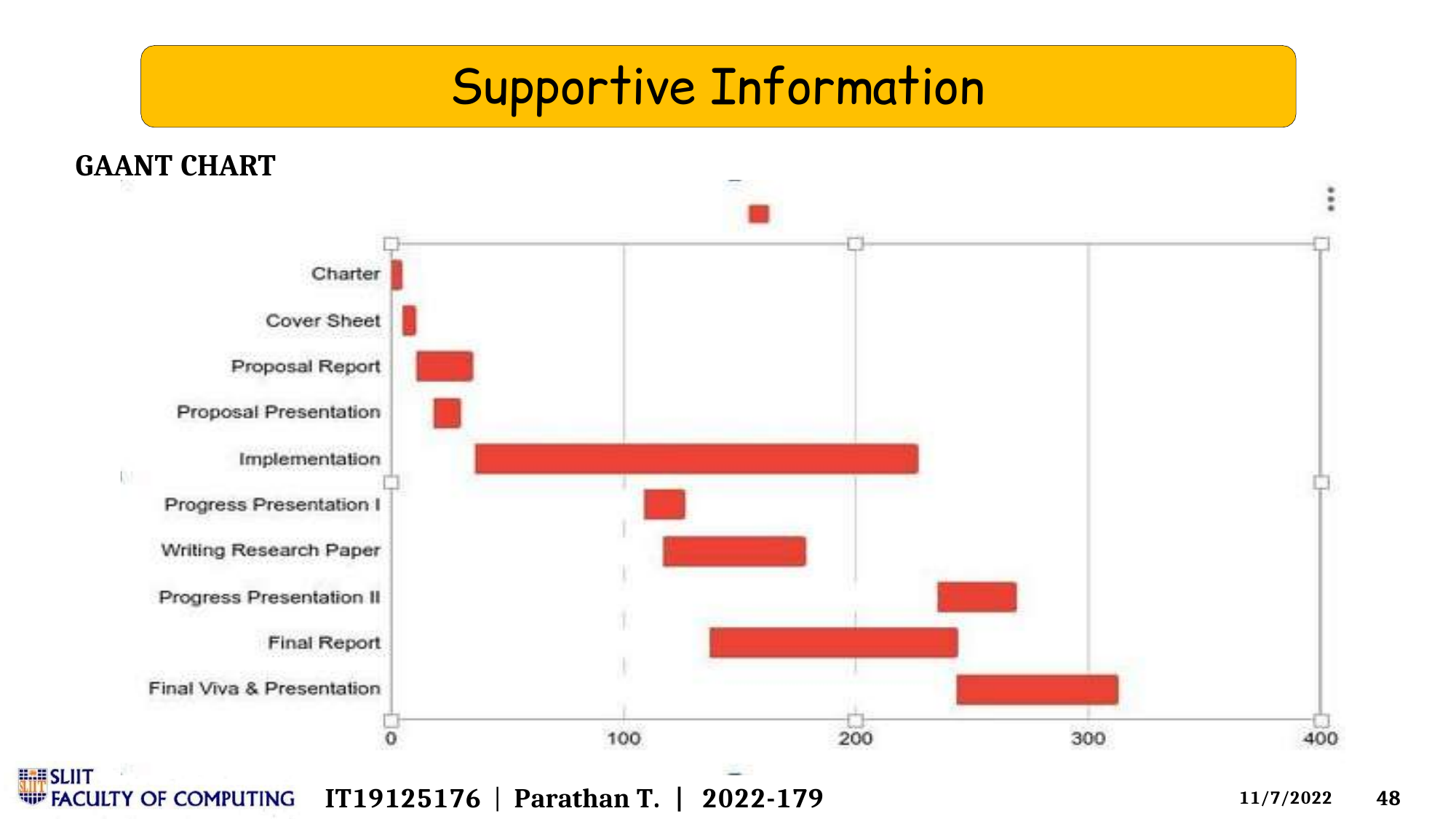

Supportive Information
GAANT CHART

IT19125176  |  Parathan T.	|	2022-179
48
11/7/2022